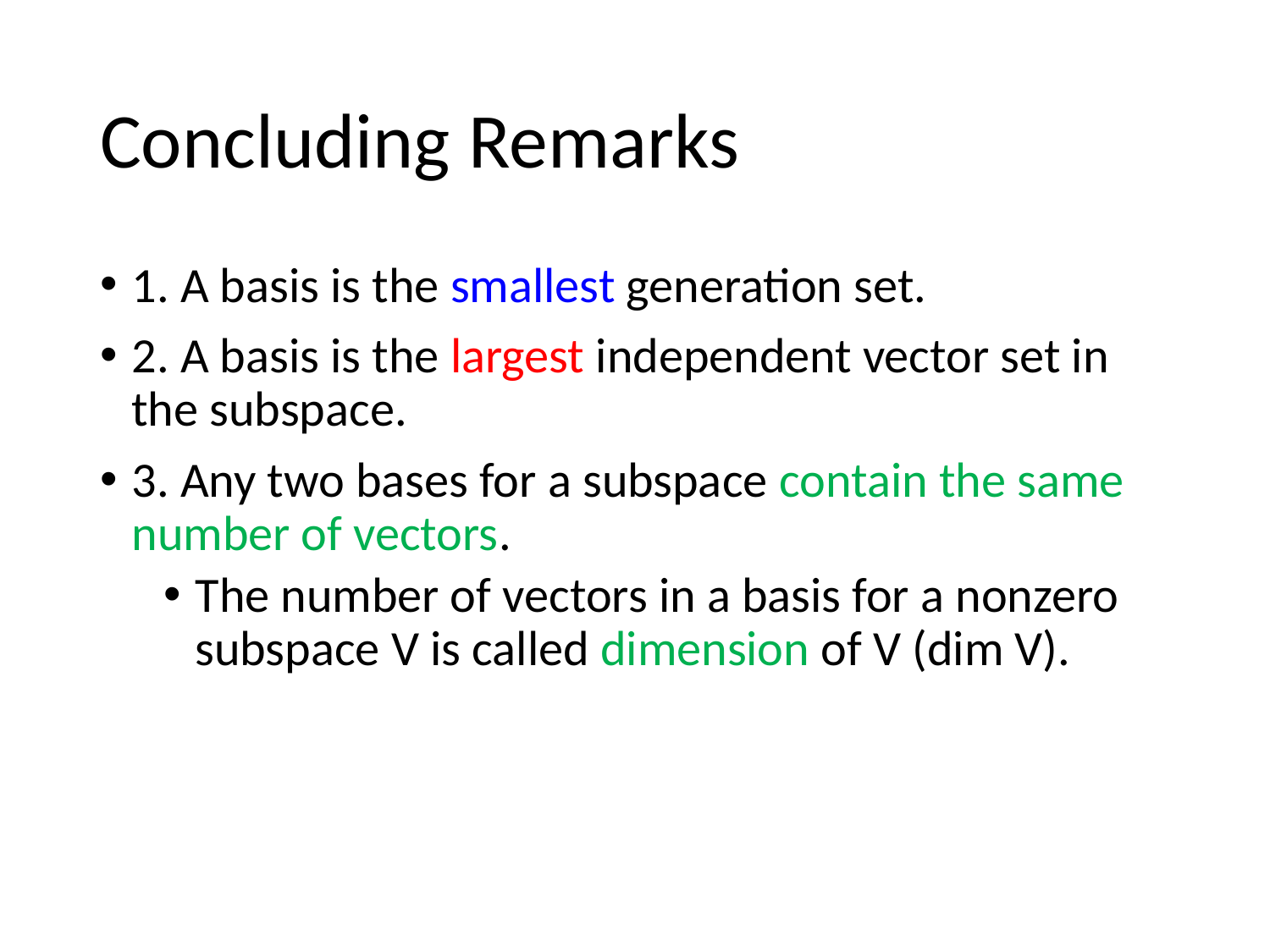

# Concluding Remarks
1. A basis is the smallest generation set.
2. A basis is the largest independent vector set in the subspace.
3. Any two bases for a subspace contain the same number of vectors.
The number of vectors in a basis for a nonzero subspace V is called dimension of V (dim V).